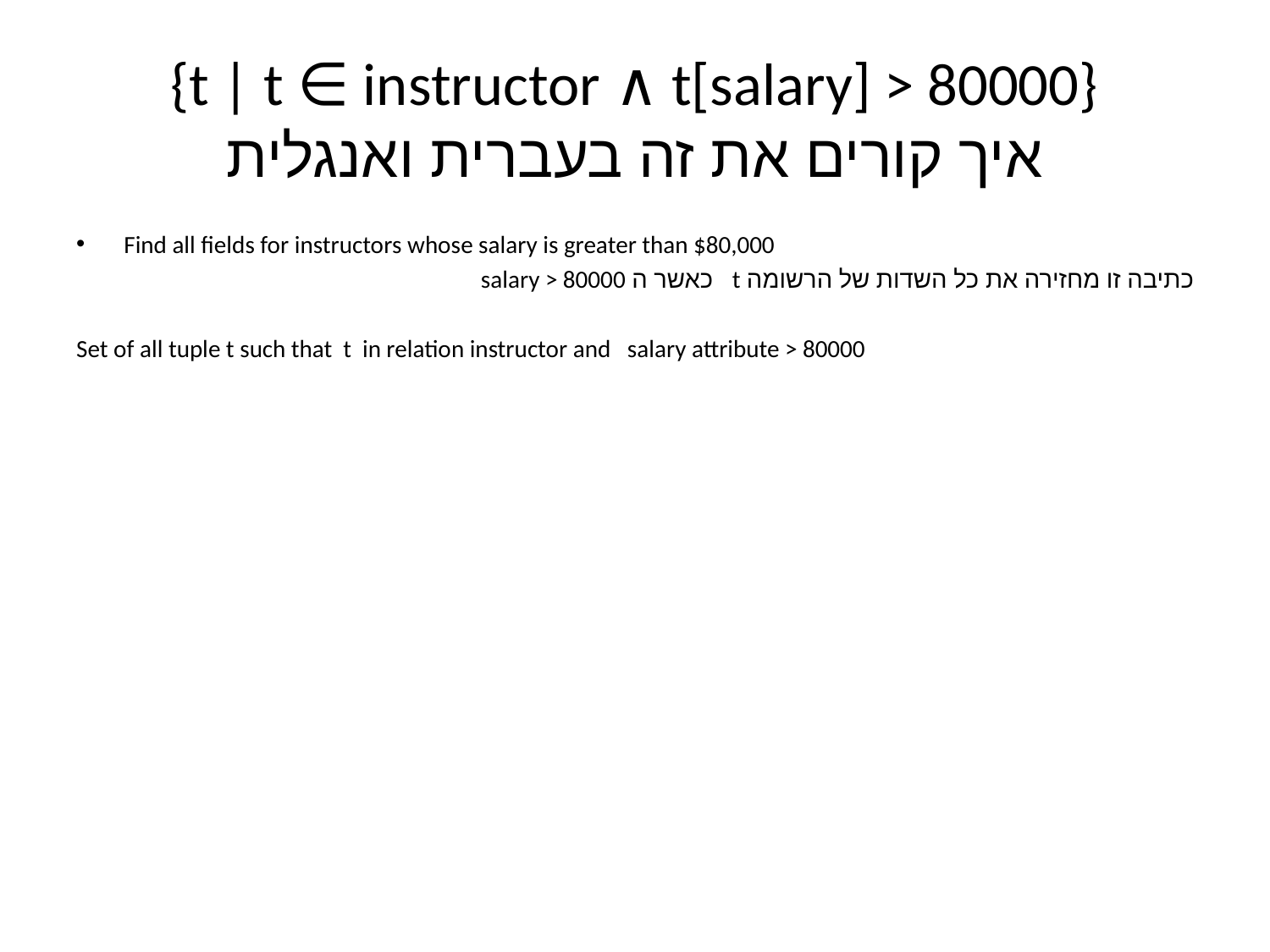

# {t | t ∈ instructor ∧ t[salary] > 80000} איך קורים את זה בעברית ואנגלית
Find all fields for instructors whose salary is greater than $80,000
כתיבה זו מחזירה את כל השדות של הרשומה t   כאשר ה salary > 80000

Set of all tuple t such that  t  in relation instructor and   salary attribute > 80000